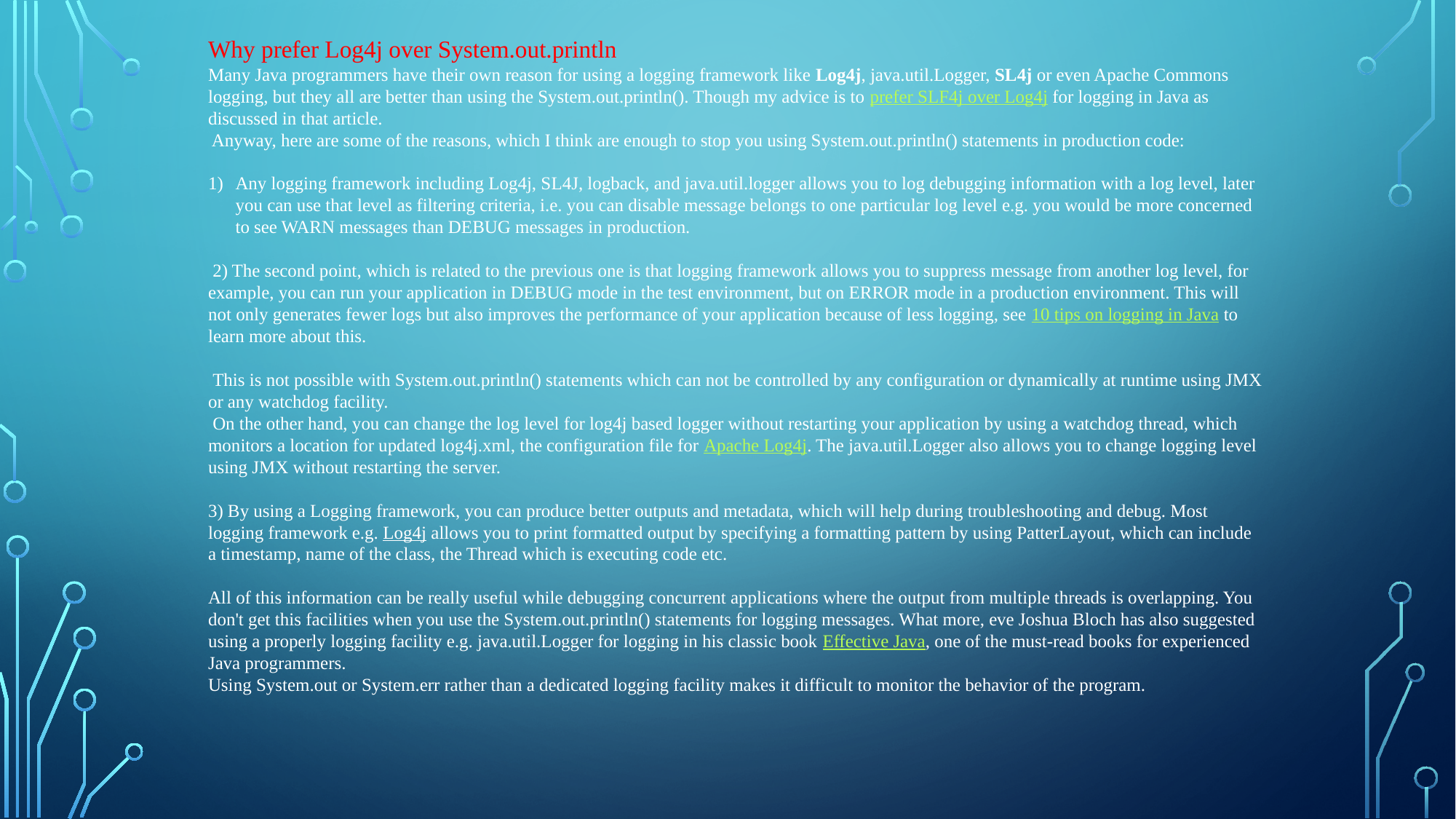

Why prefer Log4j over System.out.println
Many Java programmers have their own reason for using a logging framework like Log4j, java.util.Logger, SL4j or even Apache Commons logging, but they all are better than using the System.out.println(). Though my advice is to prefer SLF4j over Log4j for logging in Java as discussed in that article.
 Anyway, here are some of the reasons, which I think are enough to stop you using System.out.println() statements in production code:
Any logging framework including Log4j, SL4J, logback, and java.util.logger allows you to log debugging information with a log level, later you can use that level as filtering criteria, i.e. you can disable message belongs to one particular log level e.g. you would be more concerned to see WARN messages than DEBUG messages in production.
 2) The second point, which is related to the previous one is that logging framework allows you to suppress message from another log level, for example, you can run your application in DEBUG mode in the test environment, but on ERROR mode in a production environment. This will not only generates fewer logs but also improves the performance of your application because of less logging, see 10 tips on logging in Java to learn more about this.
 This is not possible with System.out.println() statements which can not be controlled by any configuration or dynamically at runtime using JMX or any watchdog facility.
 On the other hand, you can change the log level for log4j based logger without restarting your application by using a watchdog thread, which monitors a location for updated log4j.xml, the configuration file for Apache Log4j. The java.util.Logger also allows you to change logging level using JMX without restarting the server.
3) By using a Logging framework, you can produce better outputs and metadata, which will help during troubleshooting and debug. Most logging framework e.g. Log4j allows you to print formatted output by specifying a formatting pattern by using PatterLayout, which can include a timestamp, name of the class, the Thread which is executing code etc.
All of this information can be really useful while debugging concurrent applications where the output from multiple threads is overlapping. You don't get this facilities when you use the System.out.println() statements for logging messages. What more, eve Joshua Bloch has also suggested using a properly logging facility e.g. java.util.Logger for logging in his classic book Effective Java, one of the must-read books for experienced Java programmers.
Using System.out or System.err rather than a dedicated logging facility makes it difficult to monitor the behavior of the program.